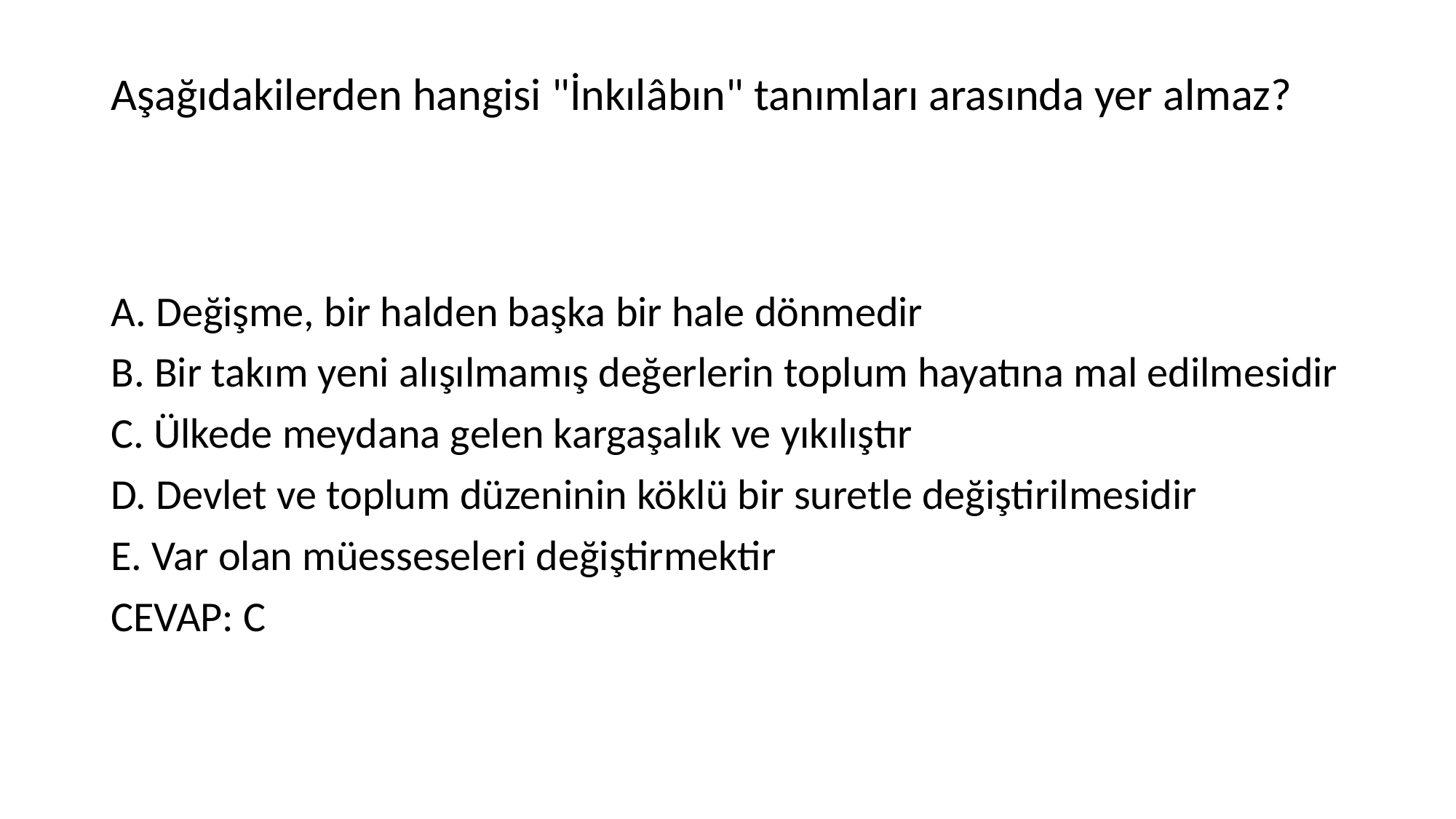

# Aşağıdakilerden hangisi "İnkılâbın" tanımları arasında yer almaz?

A. Değişme, bir halden başka bir hale dönmedir
B. Bir takım yeni alışılmamış değerlerin toplum hayatına mal edilmesidir
C. Ülkede meydana gelen kargaşalık ve yıkılıştır
D. Devlet ve toplum düzeninin köklü bir suretle değiştirilmesidir
E. Var olan müesseseleri değiştirmektir
CEVAP: C